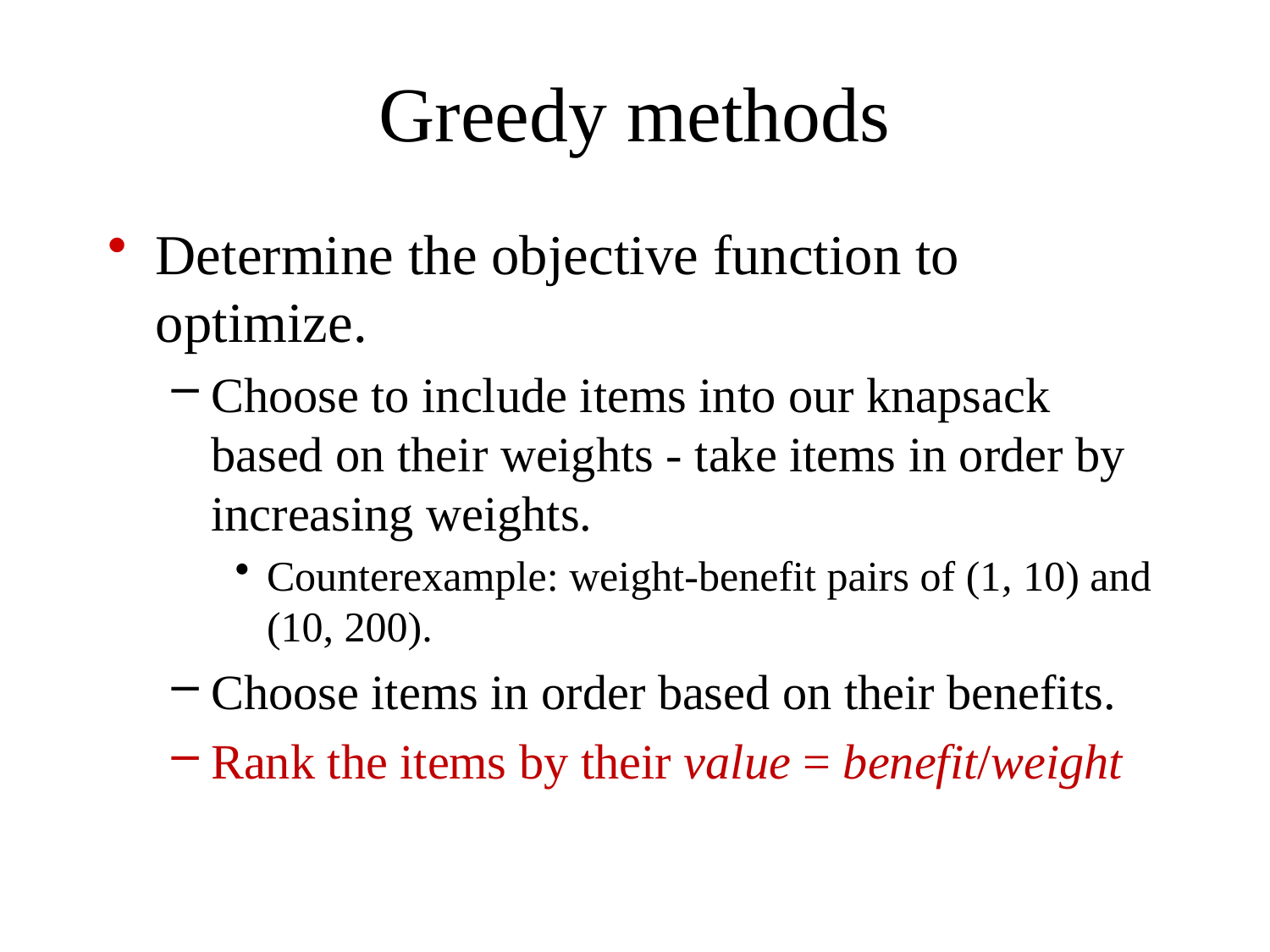

# Greedy methods
Determine the objective function to optimize.
Choose to include items into our knapsack based on their weights - take items in order by increasing weights.
Counterexample: weight-benefit pairs of (1, 10) and (10, 200).
Choose items in order based on their benefits.
Rank the items by their value = benefit/weight
45